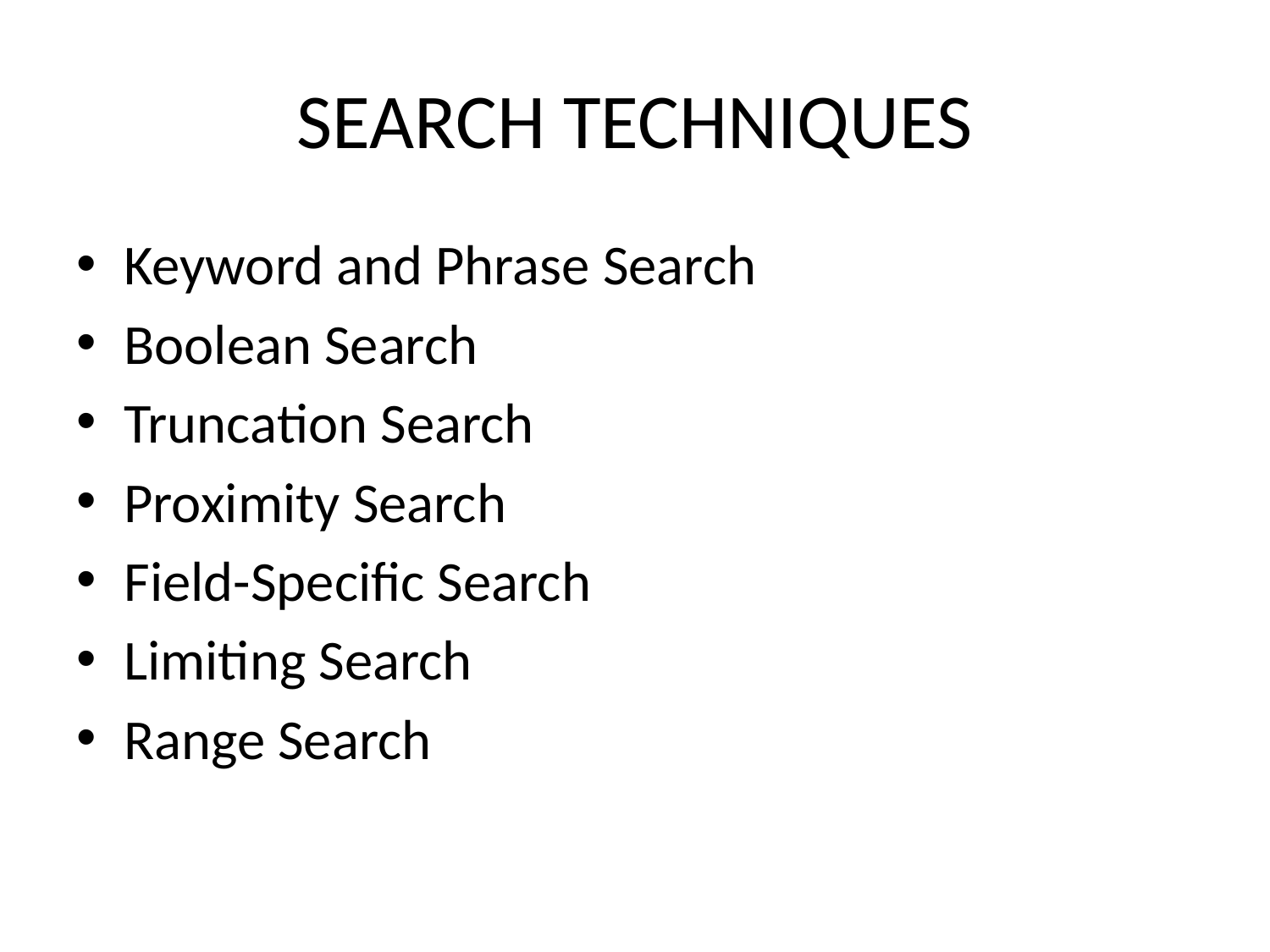

# SEARCH TECHNIQUES
Keyword and Phrase Search
Boolean Search
Truncation Search
Proximity Search
Field-Specific Search
Limiting Search
Range Search